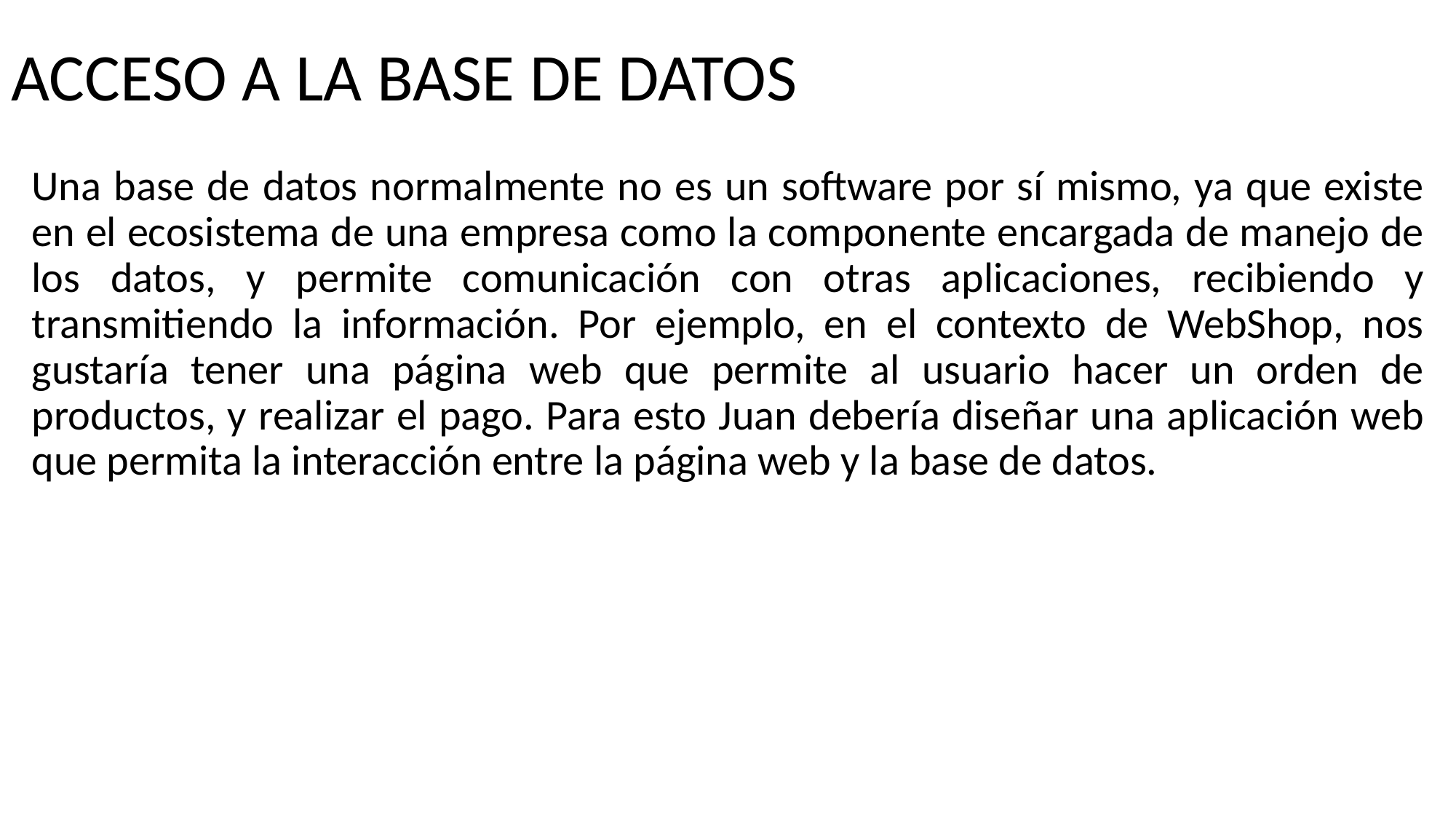

# ACCESO A LA BASE DE DATOS
Una base de datos normalmente no es un software por sí mismo, ya que existe en el ecosistema de una empresa como la componente encargada de manejo de los datos, y permite comunicación con otras aplicaciones, recibiendo y transmitiendo la información. Por ejemplo, en el contexto de WebShop, nos gustaría tener una página web que permite al usuario hacer un orden de productos, y realizar el pago. Para esto Juan debería diseñar una aplicación web que permita la interacción entre la página web y la base de datos.